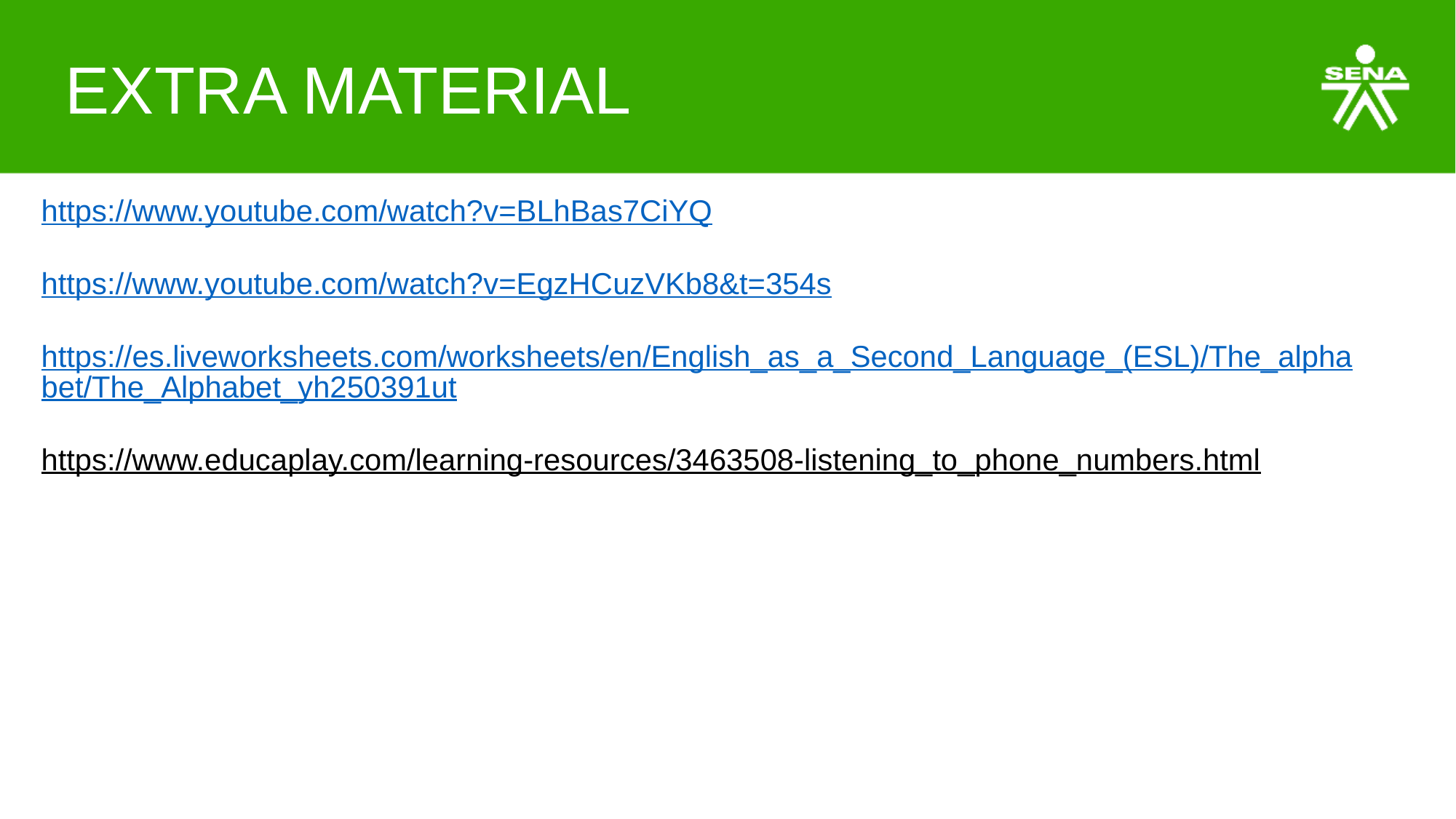

# EXTRA MATERIAL
https://www.youtube.com/watch?v=BLhBas7CiYQ

https://www.youtube.com/watch?v=EgzHCuzVKb8&t=354s

https://es.liveworksheets.com/worksheets/en/English_as_a_Second_Language_(ESL)/The_alphabet/The_Alphabet_yh250391ut

https://www.educaplay.com/learning-resources/3463508-listening_to_phone_numbers.html